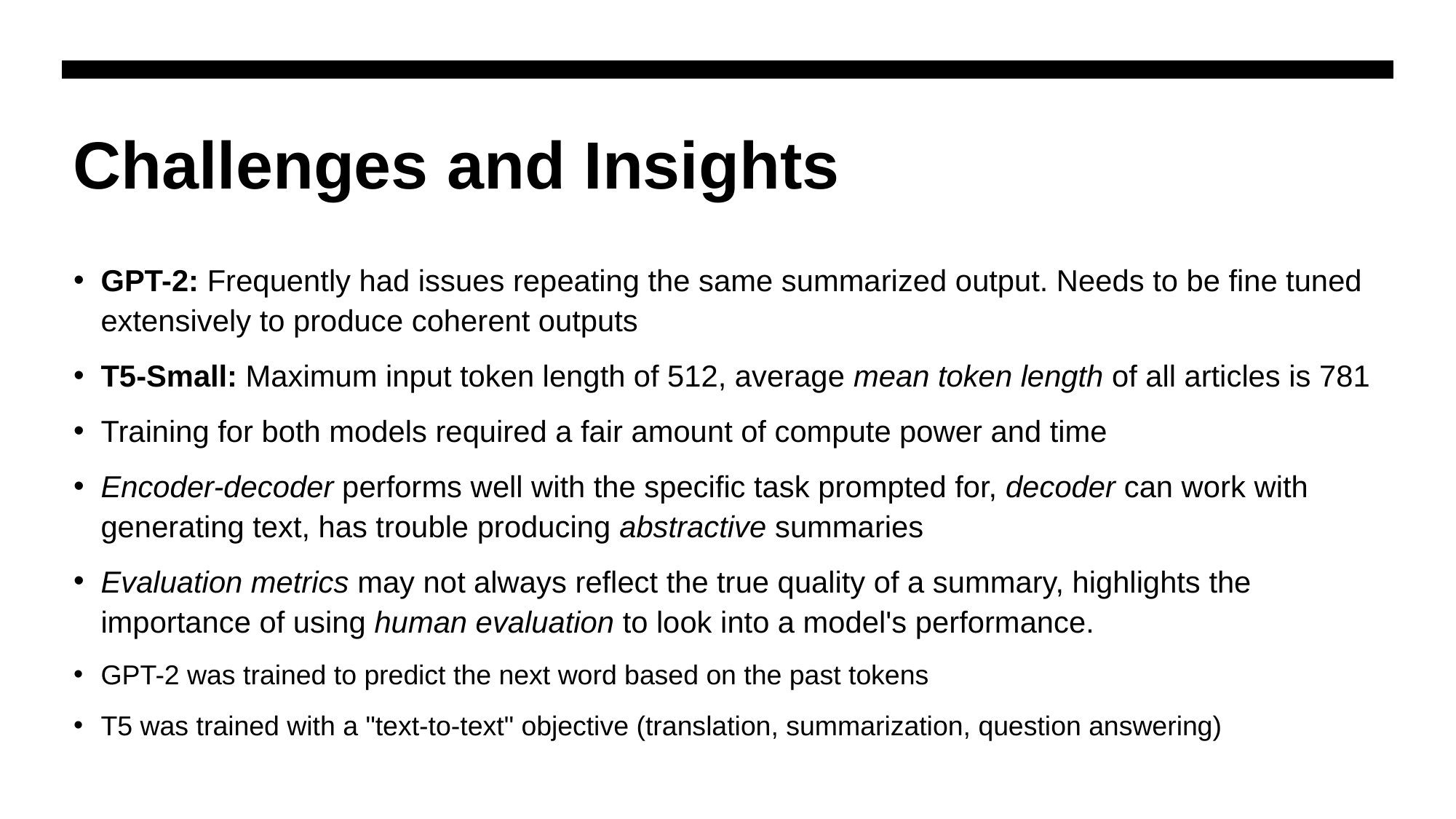

# Challenges and Insights
GPT-2: Frequently had issues repeating the same summarized output. Needs to be fine tuned extensively to produce coherent outputs
T5-Small: Maximum input token length of 512, average mean token length of all articles is 781
Training for both models required a fair amount of compute power and time
Encoder-decoder performs well with the specific task prompted for, decoder can work with generating text, has trouble producing abstractive summaries
Evaluation metrics may not always reflect the true quality of a summary, highlights the importance of using human evaluation to look into a model's performance.
GPT-2 was trained to predict the next word based on the past tokens
T5 was trained with a "text-to-text" objective (translation, summarization, question answering)